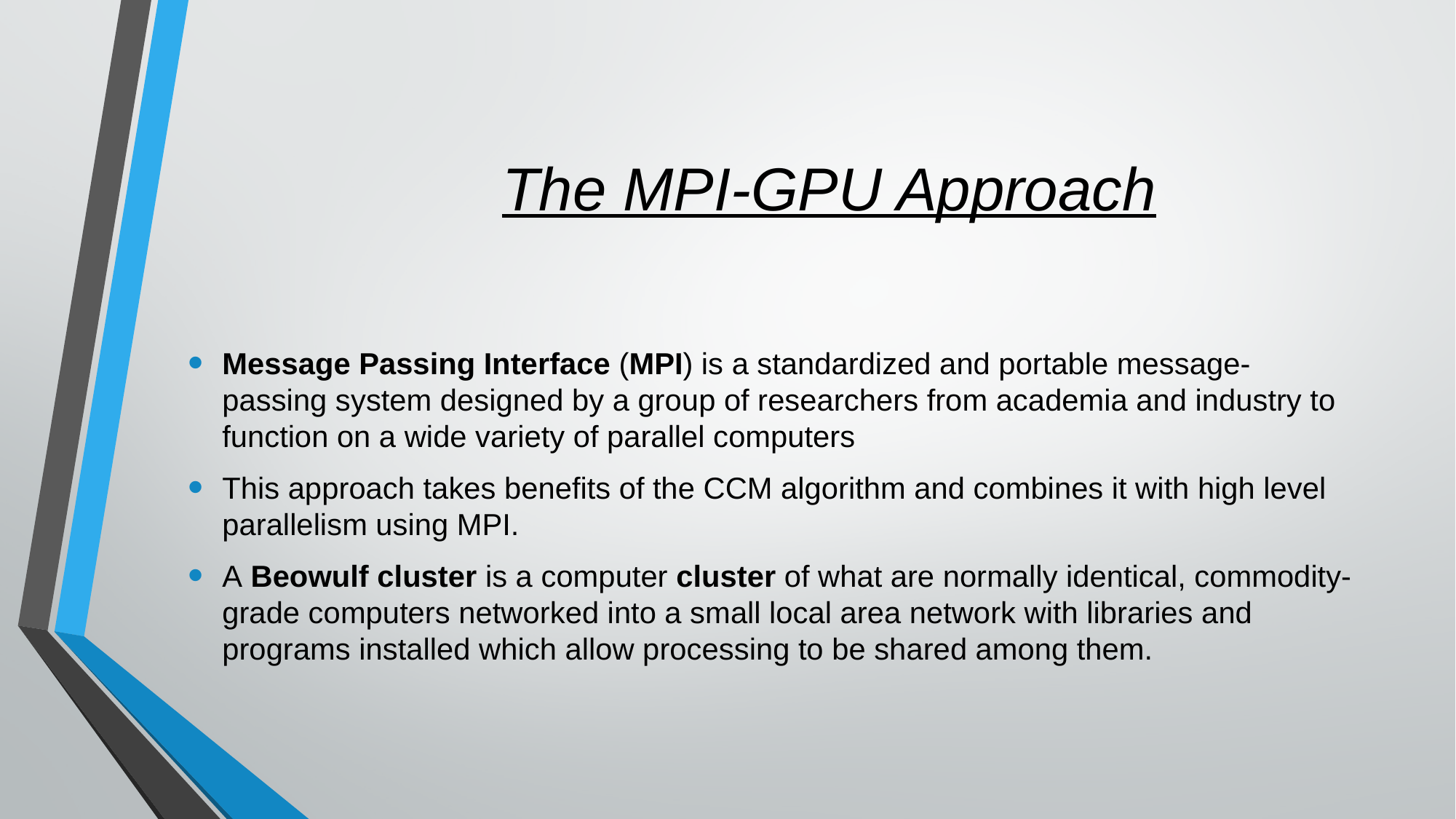

# The MPI-GPU Approach
Message Passing Interface (MPI) is a standardized and portable message-passing system designed by a group of researchers from academia and industry to function on a wide variety of parallel computers
This approach takes benefits of the CCM algorithm and combines it with high level parallelism using MPI.
A Beowulf cluster is a computer cluster of what are normally identical, commodity-grade computers networked into a small local area network with libraries and programs installed which allow processing to be shared among them.